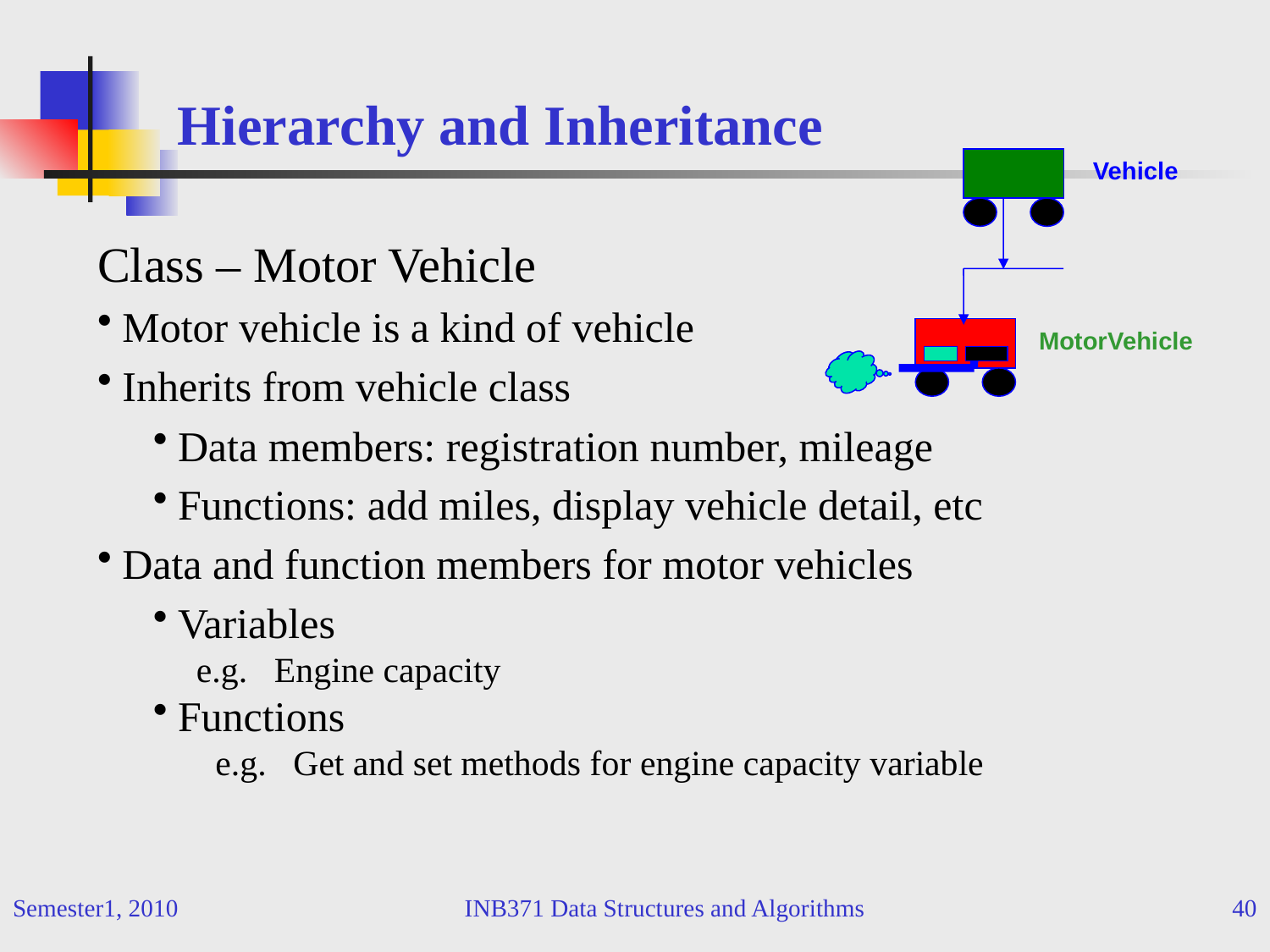

# Hierarchy and Inheritance

Vehicle

Class – Motor Vehicle
Motor vehicle is a kind of vehicle
Inherits from vehicle class
Data members: registration number, mileage
Functions: add miles, display vehicle detail, etc
Data and function members for motor vehicles
Variables
e.g.   Engine capacity
Functions
       e.g.   Get and set methods for engine capacity variable

MotorVehicle

Semester1, 2010
INB371 Data Structures and Algorithms

40